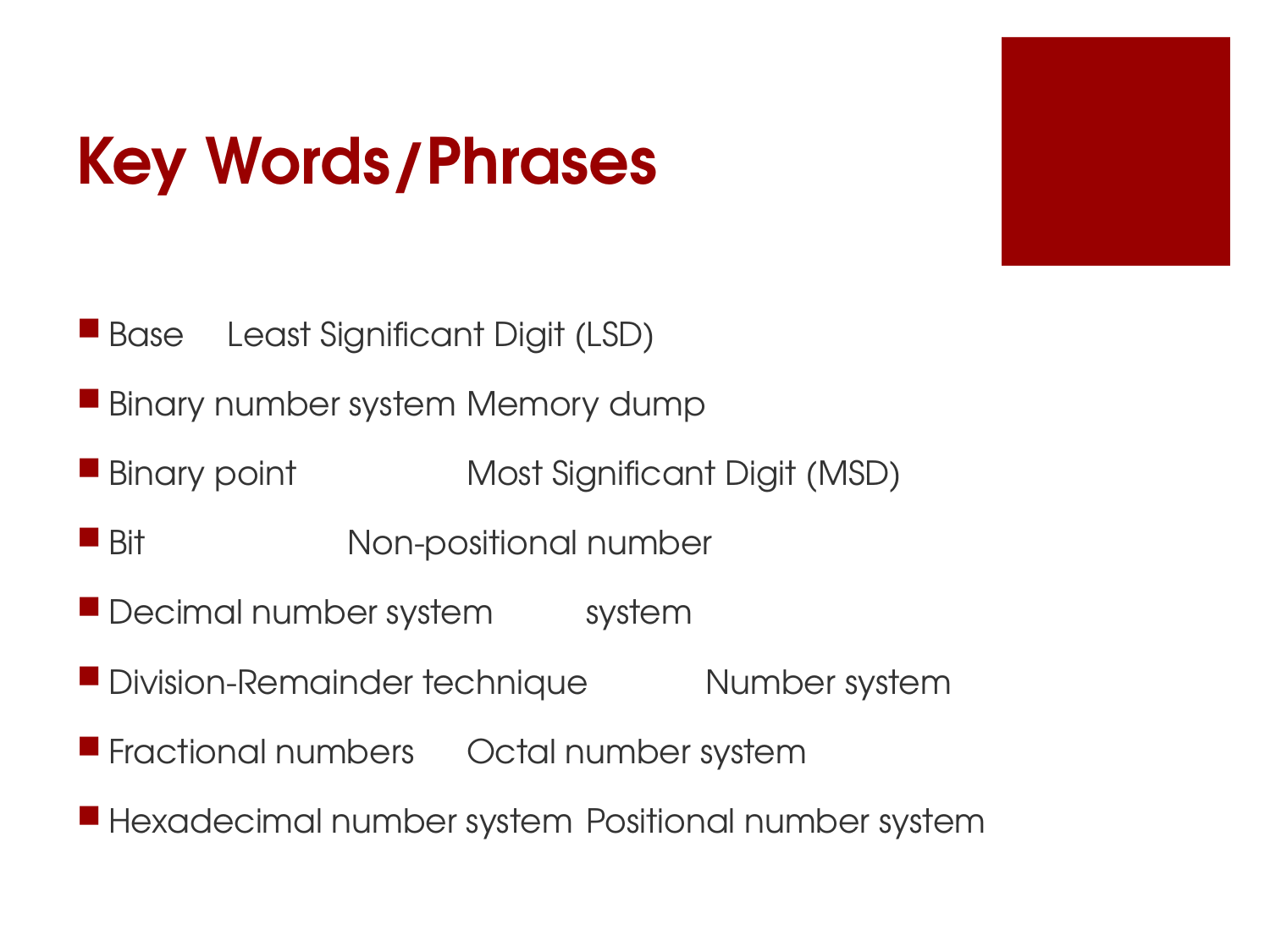

# Key Words/Phrases
Base					Least Significant Digit (LSD)
Binary number system		Memory dump
Binary point	 			Most Significant Digit (MSD)
Bit	 				Non-positional number
Decimal number system		system
Division-Remainder technique	Number system
Fractional numbers			Octal number system
Hexadecimal number system		Positional number system